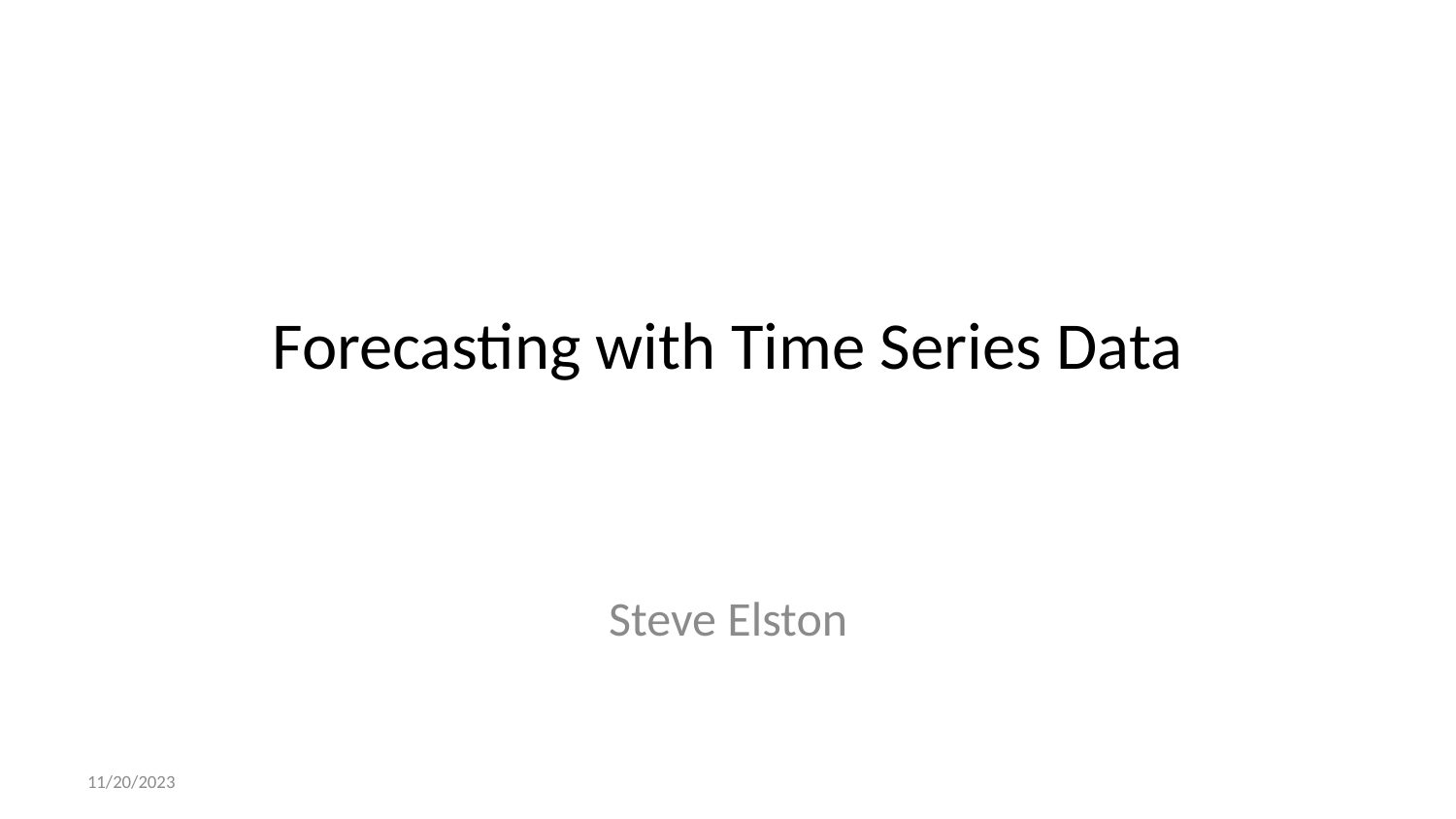

# Forecasting with Time Series Data
Steve Elston
11/20/2023